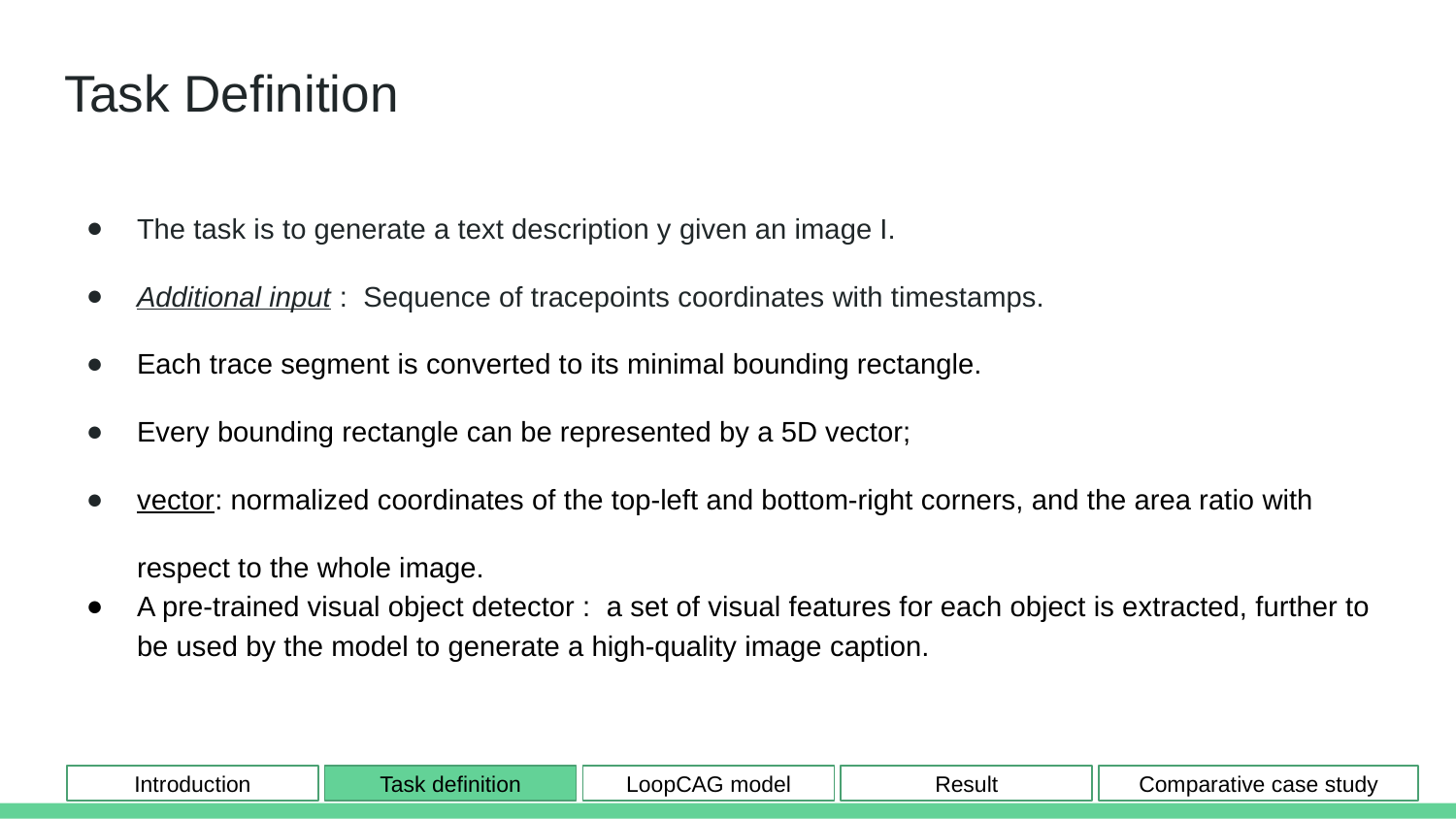

# Task Definition
The task is to generate a text description y given an image I.
Additional input :  Sequence of tracepoints coordinates with timestamps.
Each trace segment is converted to its minimal bounding rectangle.
Every bounding rectangle can be represented by a 5D vector;
vector: normalized coordinates of the top-left and bottom-right corners, and the area ratio with respect to the whole image.
A pre-trained visual object detector :  a set of visual features for each object is extracted, further to be used by the model to generate a high-quality image caption.

Introduction
Task definition
LoopCAG model
Result
Comparative case study